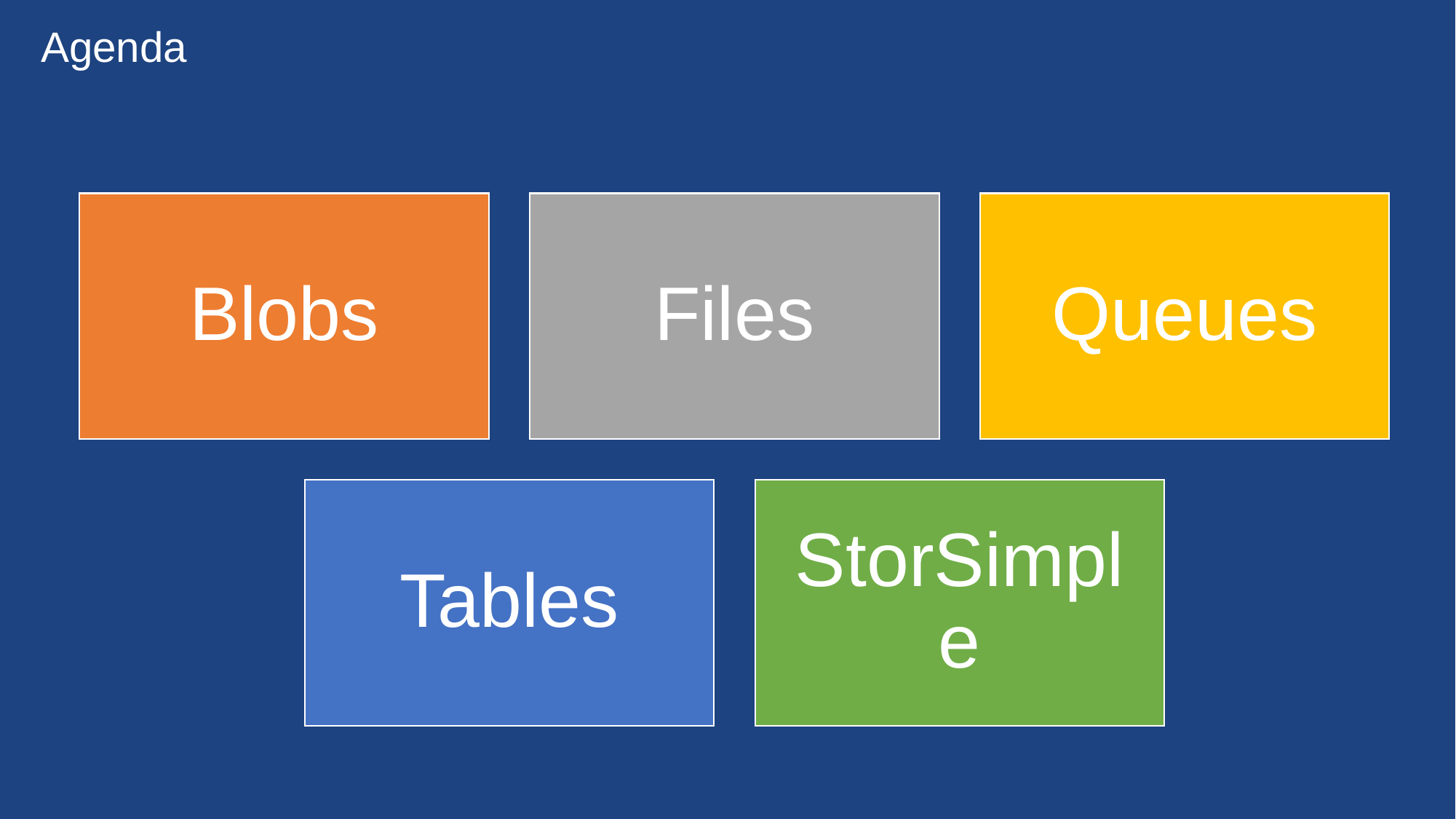

# Agenda
Blobs
Files
Queues
Tables
StorSimple